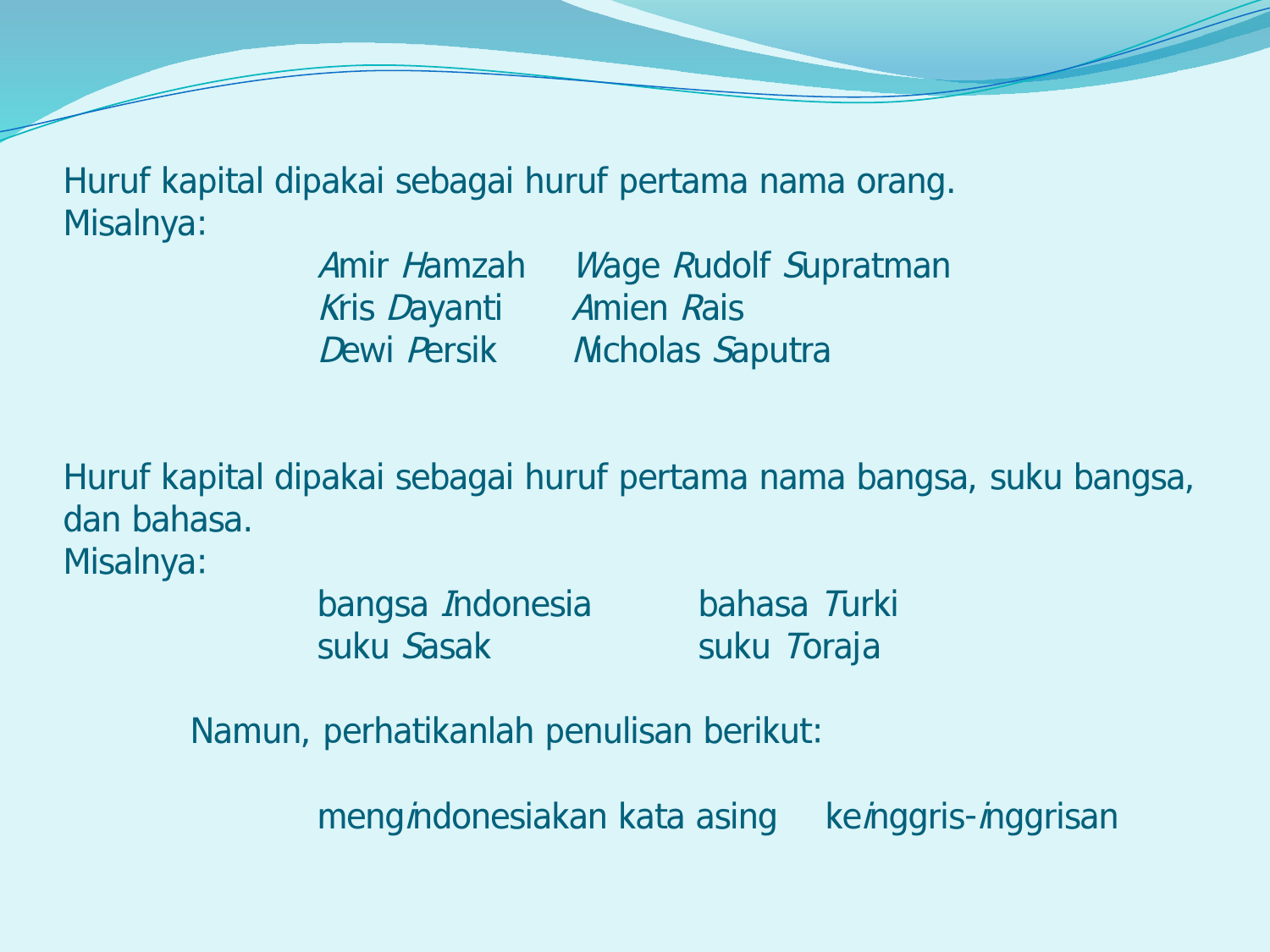

# Huruf kapital dipakai sebagai huruf pertama nama orang. Misalnya: Amir Hamzah 	Wage Rudolf Supratman Kris Dayanti 	Amien Rais Dewi Persik 	Nicholas Saputra   Huruf kapital dipakai sebagai huruf pertama nama bangsa, suku bangsa, dan bahasa. Misalnya: bangsa Indonesia 	bahasa Turki suku Sasak 		suku Toraja   Namun, perhatikanlah penulisan berikut:   mengindonesiakan kata asing 	keinggris-inggrisan